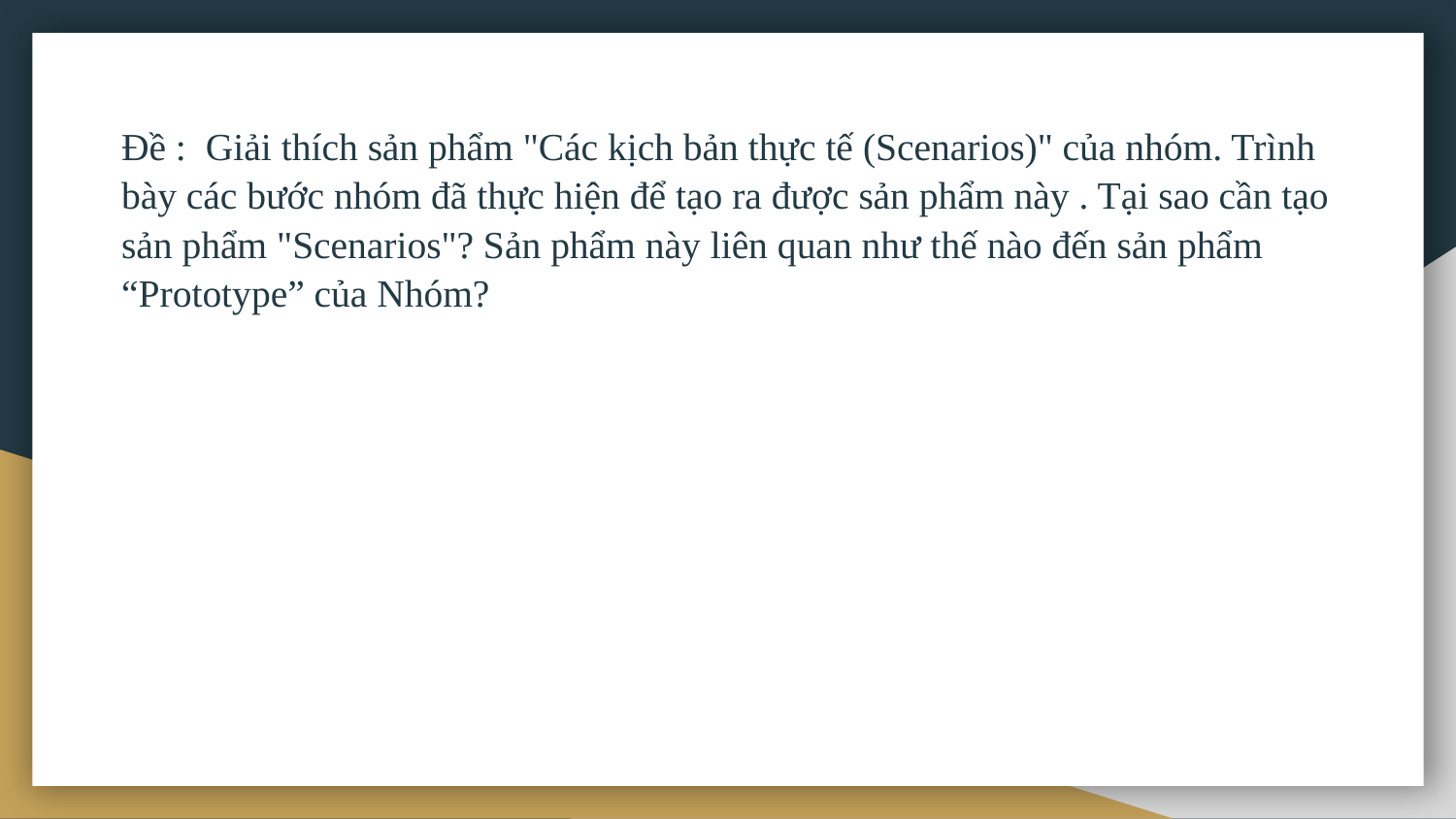

Đề :  Giải thích sản phẩm "Các kịch bản thực tế (Scenarios)" của nhóm. Trình bày các bước nhóm đã thực hiện để tạo ra được sản phẩm này . Tại sao cần tạo sản phẩm "Scenarios"? Sản phẩm này liên quan như thế nào đến sản phẩm “Prototype” của Nhóm?